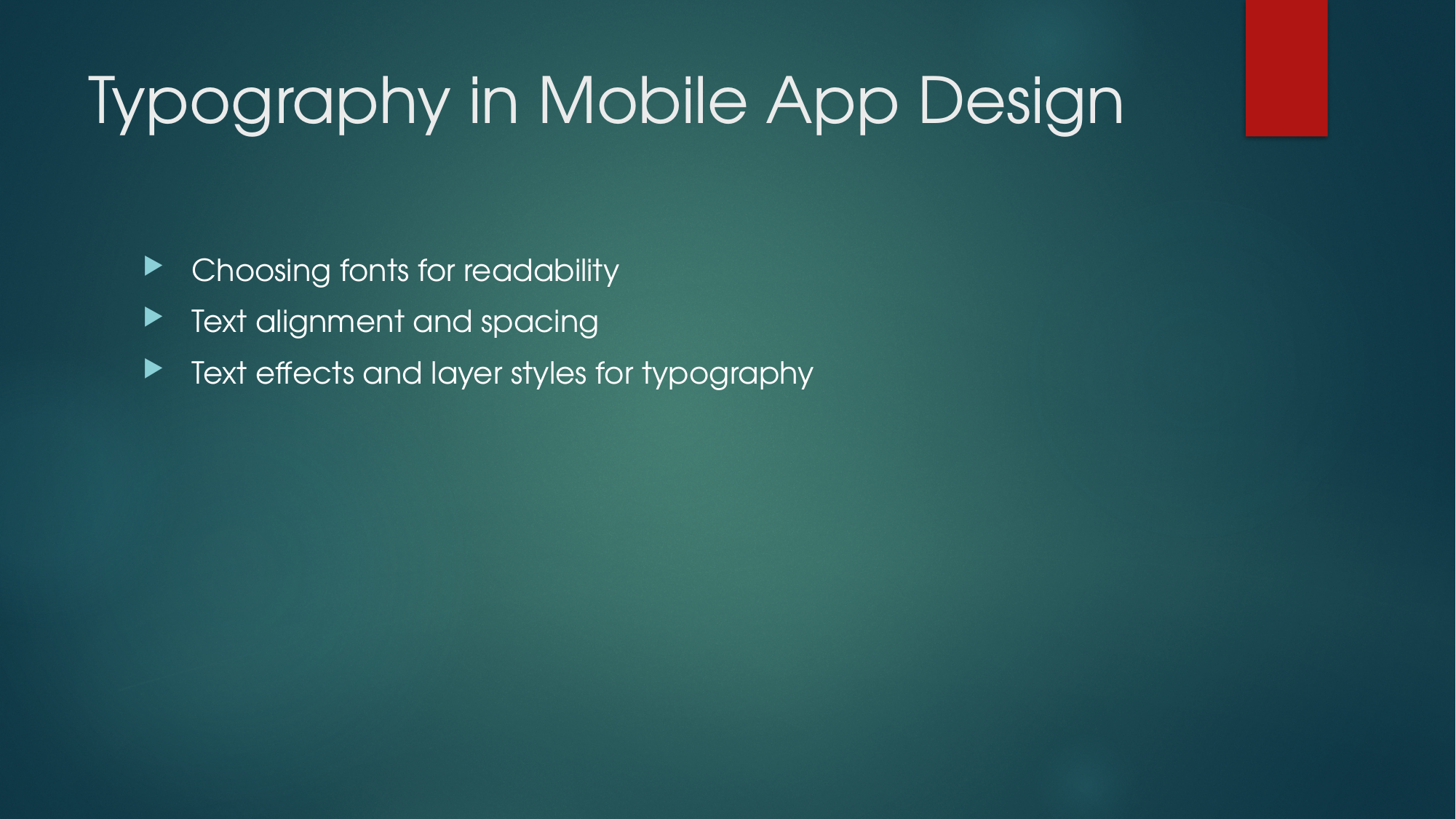

# Typography in Mobile App Design
 Choosing fonts for readability
 Text alignment and spacing
 Text effects and layer styles for typography